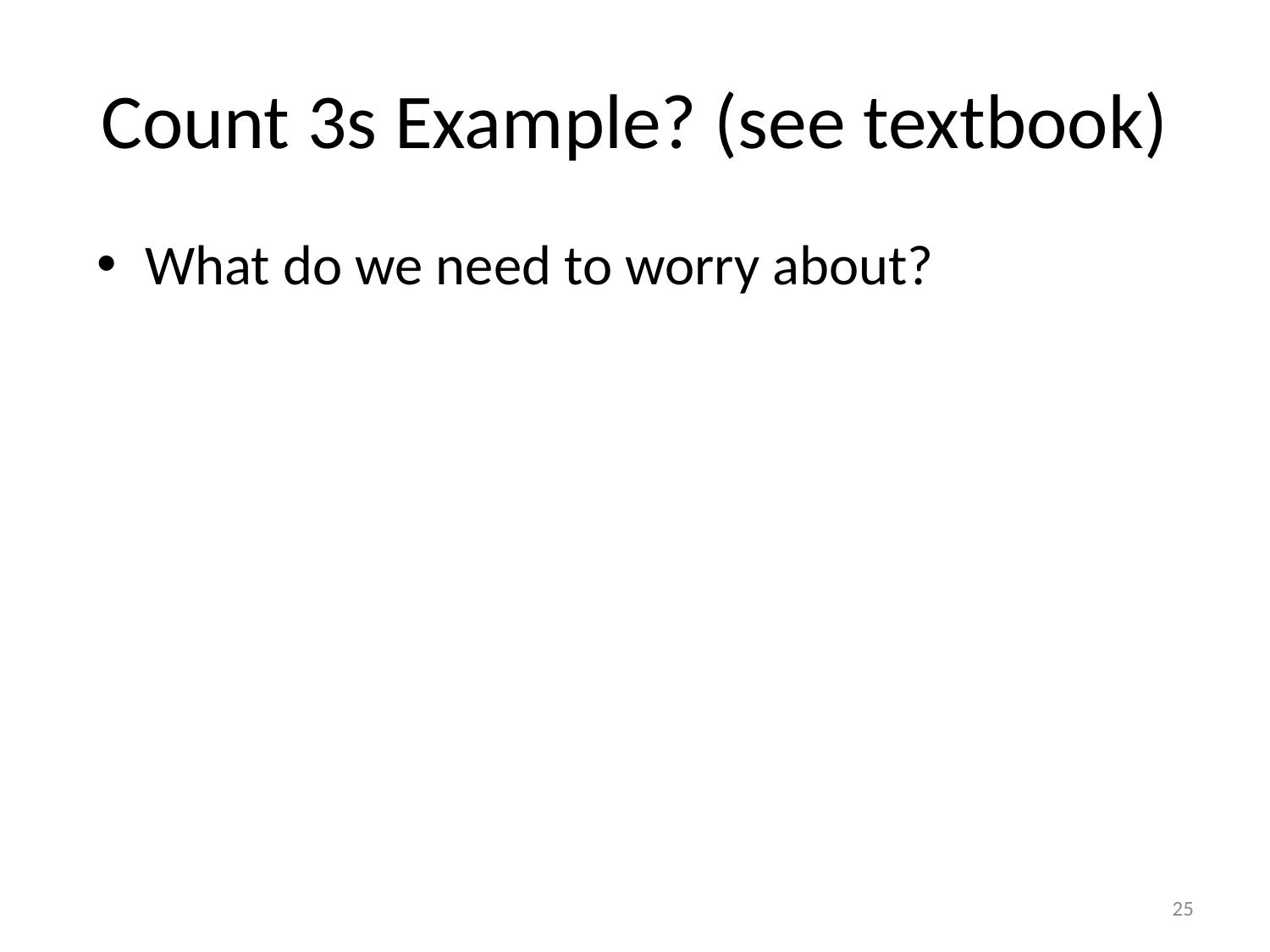

# Count 3s Example? (see textbook)
What do we need to worry about?
25